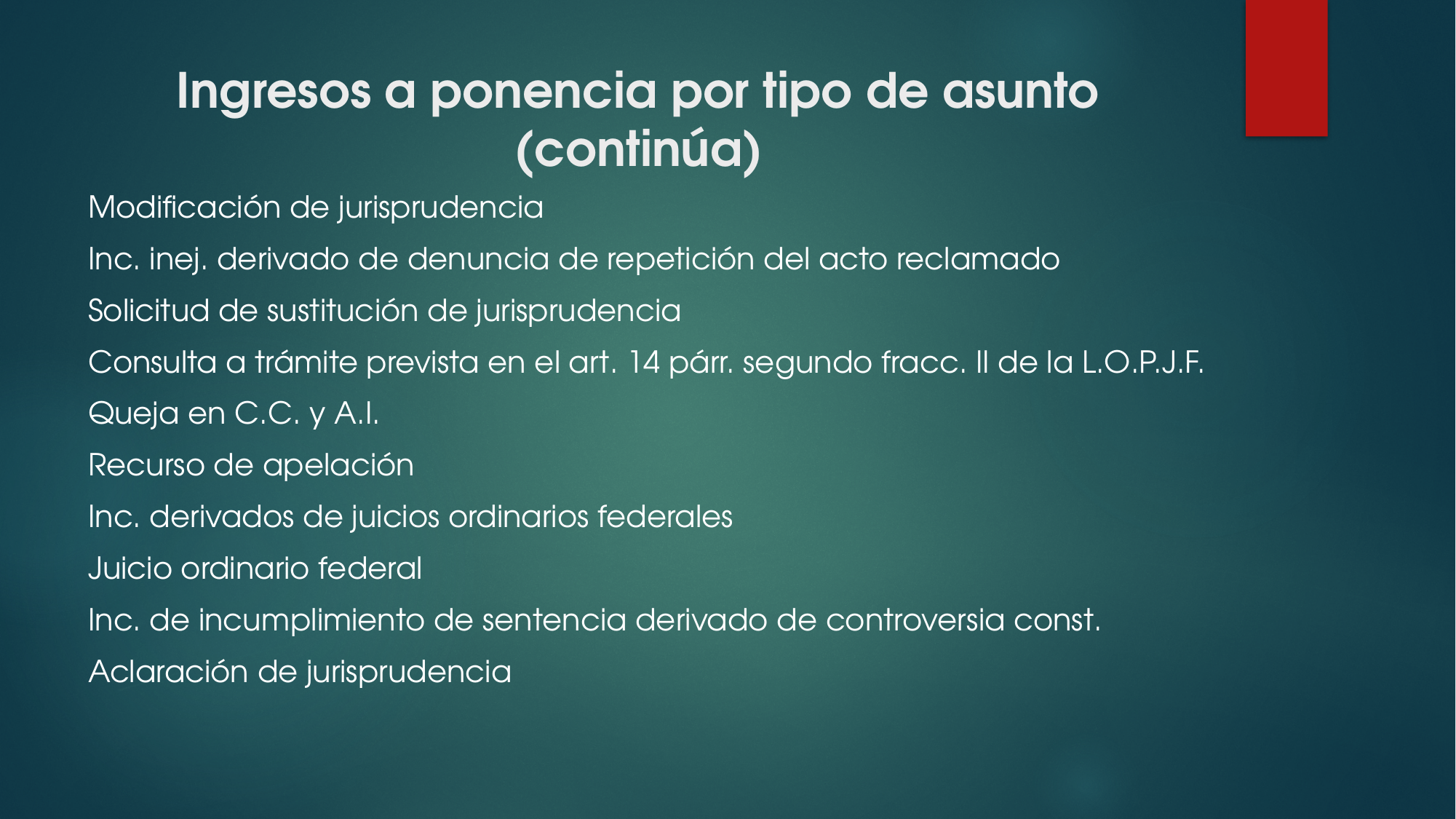

# Ingresos a ponencia por tipo de asunto (continúa)
Modificación de jurisprudencia
Inc. inej. derivado de denuncia de repetición del acto reclamado
Solicitud de sustitución de jurisprudencia
Consulta a trámite prevista en el art. 14 párr. segundo fracc. II de la L.O.P.J.F.
Queja en C.C. y A.I.
Recurso de apelación
Inc. derivados de juicios ordinarios federales
Juicio ordinario federal
Inc. de incumplimiento de sentencia derivado de controversia const.
Aclaración de jurisprudencia